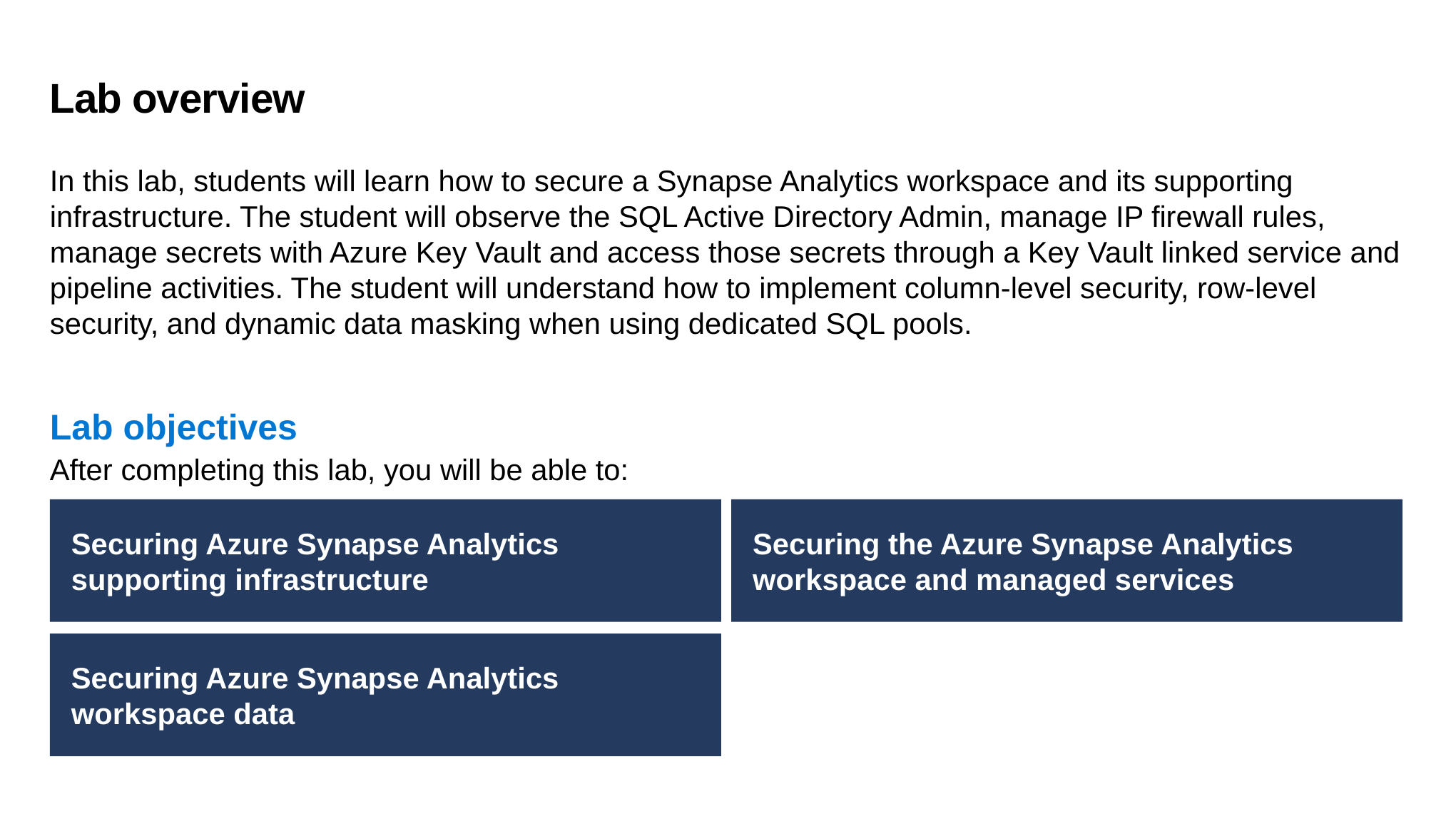

# Lab overview
In this lab, students will learn how to secure a Synapse Analytics workspace and its supporting infrastructure. The student will observe the SQL Active Directory Admin, manage IP firewall rules, manage secrets with Azure Key Vault and access those secrets through a Key Vault linked service and pipeline activities. The student will understand how to implement column-level security, row-level security, and dynamic data masking when using dedicated SQL pools.
Lab objectives
After completing this lab, you will be able to:
Securing Azure Synapse Analytics supporting infrastructure
Securing the Azure Synapse Analytics workspace and managed services
Securing Azure Synapse Analytics workspace data